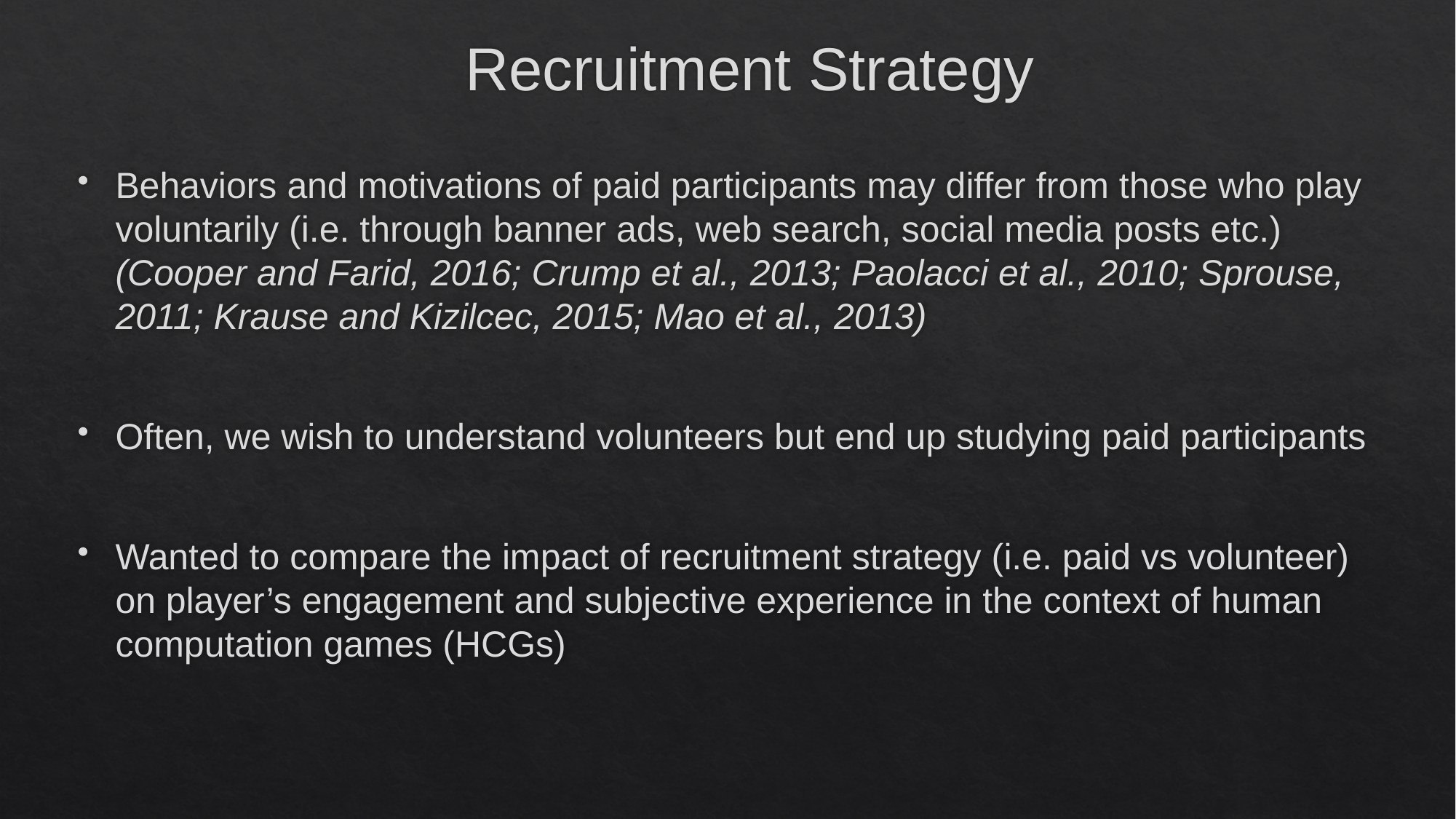

# Recruitment Strategy
Behaviors and motivations of paid participants may differ from those who play voluntarily (i.e. through banner ads, web search, social media posts etc.) (Cooper and Farid, 2016; Crump et al., 2013; Paolacci et al., 2010; Sprouse, 2011; Krause and Kizilcec, 2015; Mao et al., 2013)

Often, we wish to understand volunteers but end up studying paid participants

Wanted to compare the impact of recruitment strategy (i.e. paid vs volunteer) on player’s engagement and subjective experience in the context of human computation games (HCGs)